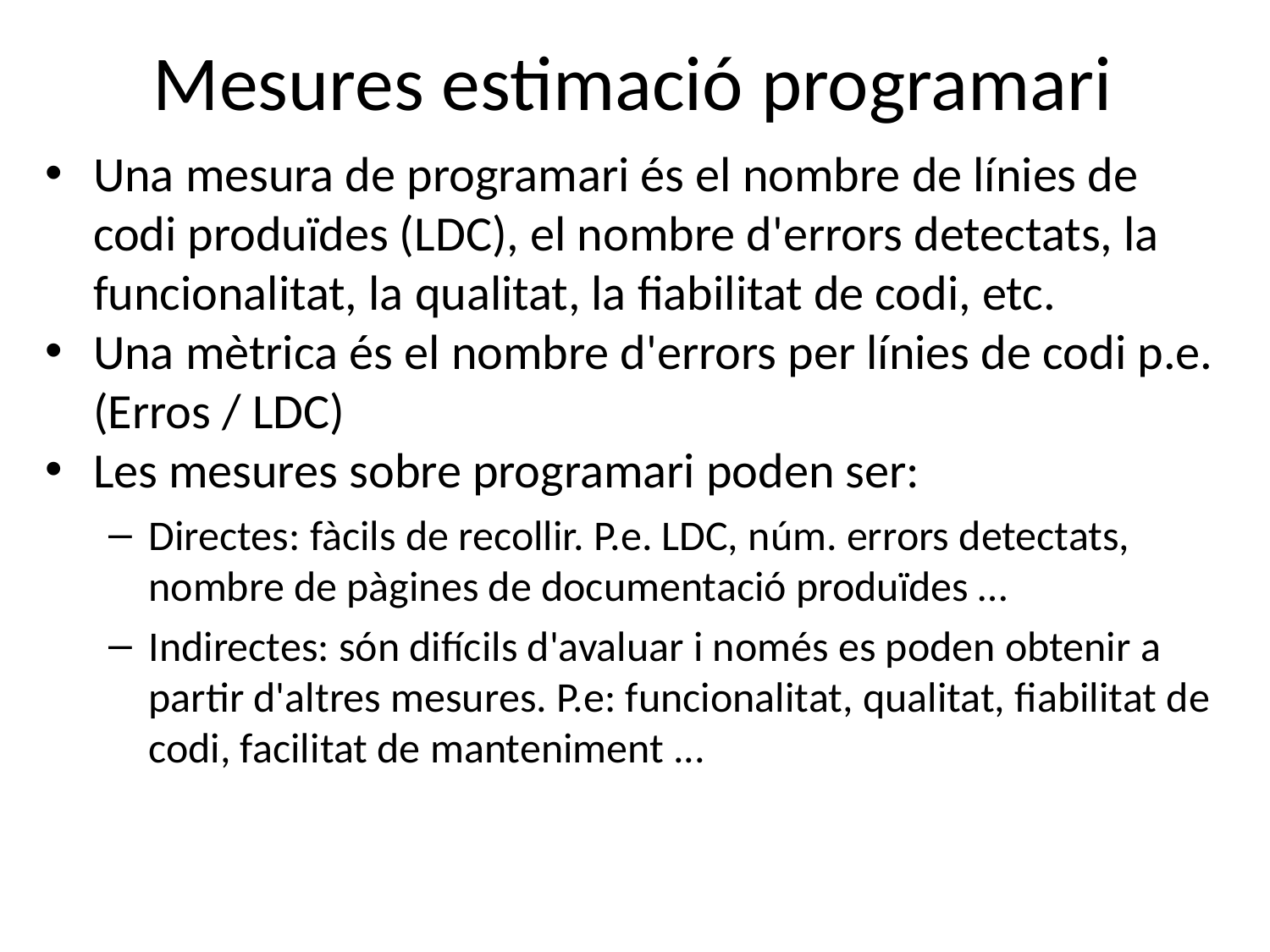

# Mesures estimació programari
Una mesura de programari és el nombre de línies de codi produïdes (LDC), el nombre d'errors detectats, la funcionalitat, la qualitat, la fiabilitat de codi, etc.
Una mètrica és el nombre d'errors per línies de codi p.e. (Erros / LDC)
Les mesures sobre programari poden ser:
Directes: fàcils de recollir. P.e. LDC, núm. errors detectats, nombre de pàgines de documentació produïdes …
Indirectes: són difícils d'avaluar i només es poden obtenir a partir d'altres mesures. P.e: funcionalitat, qualitat, fiabilitat de codi, facilitat de manteniment ...